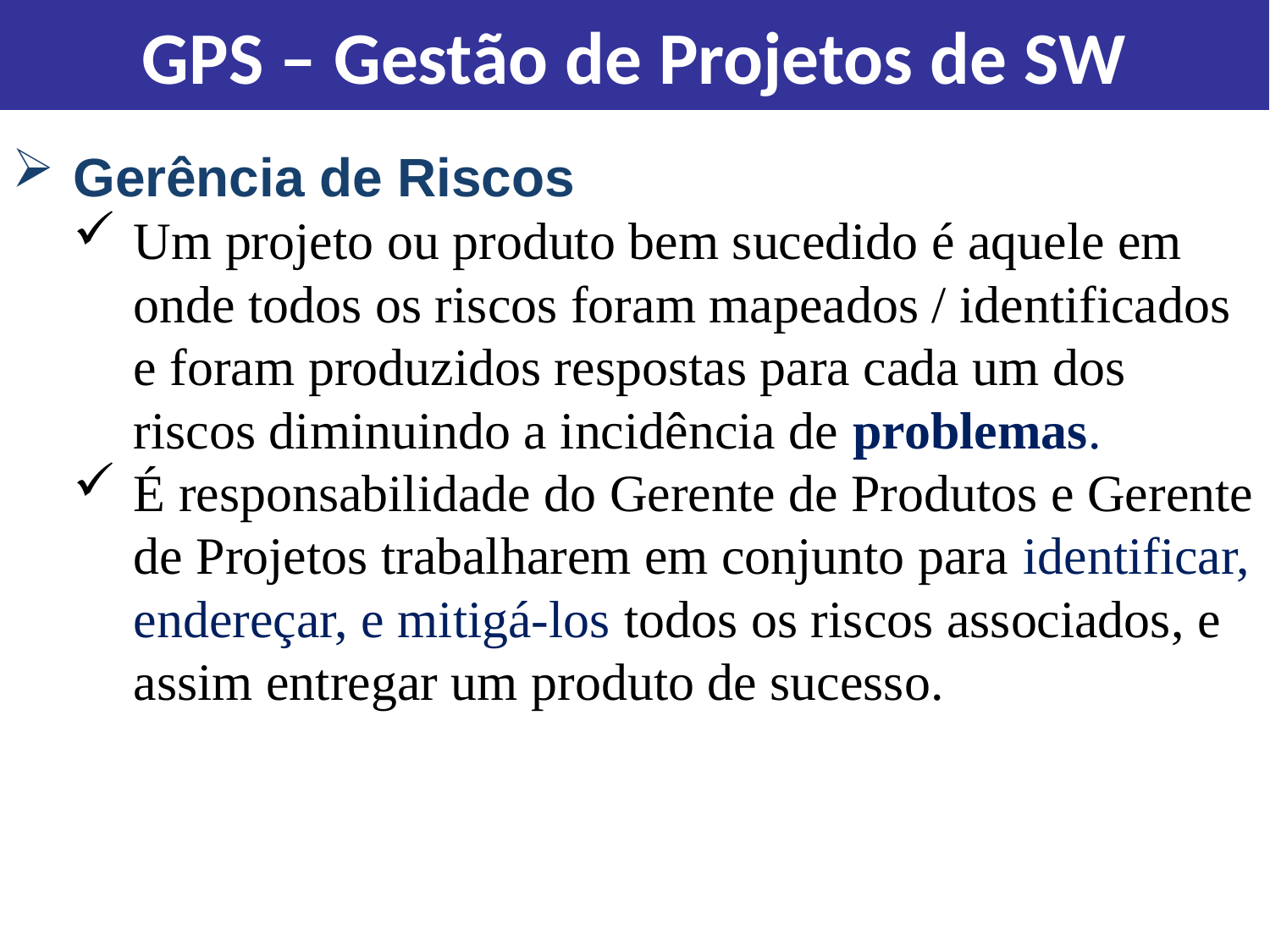

GPS – Gestão de Projetos de SW
Gerência de Riscos
Um projeto ou produto bem sucedido é aquele em onde todos os riscos foram mapeados / identificados e foram produzidos respostas para cada um dos riscos diminuindo a incidência de problemas.
É responsabilidade do Gerente de Produtos e Gerente de Projetos trabalharem em conjunto para identificar, endereçar, e mitigá-los todos os riscos associados, e assim entregar um produto de sucesso.